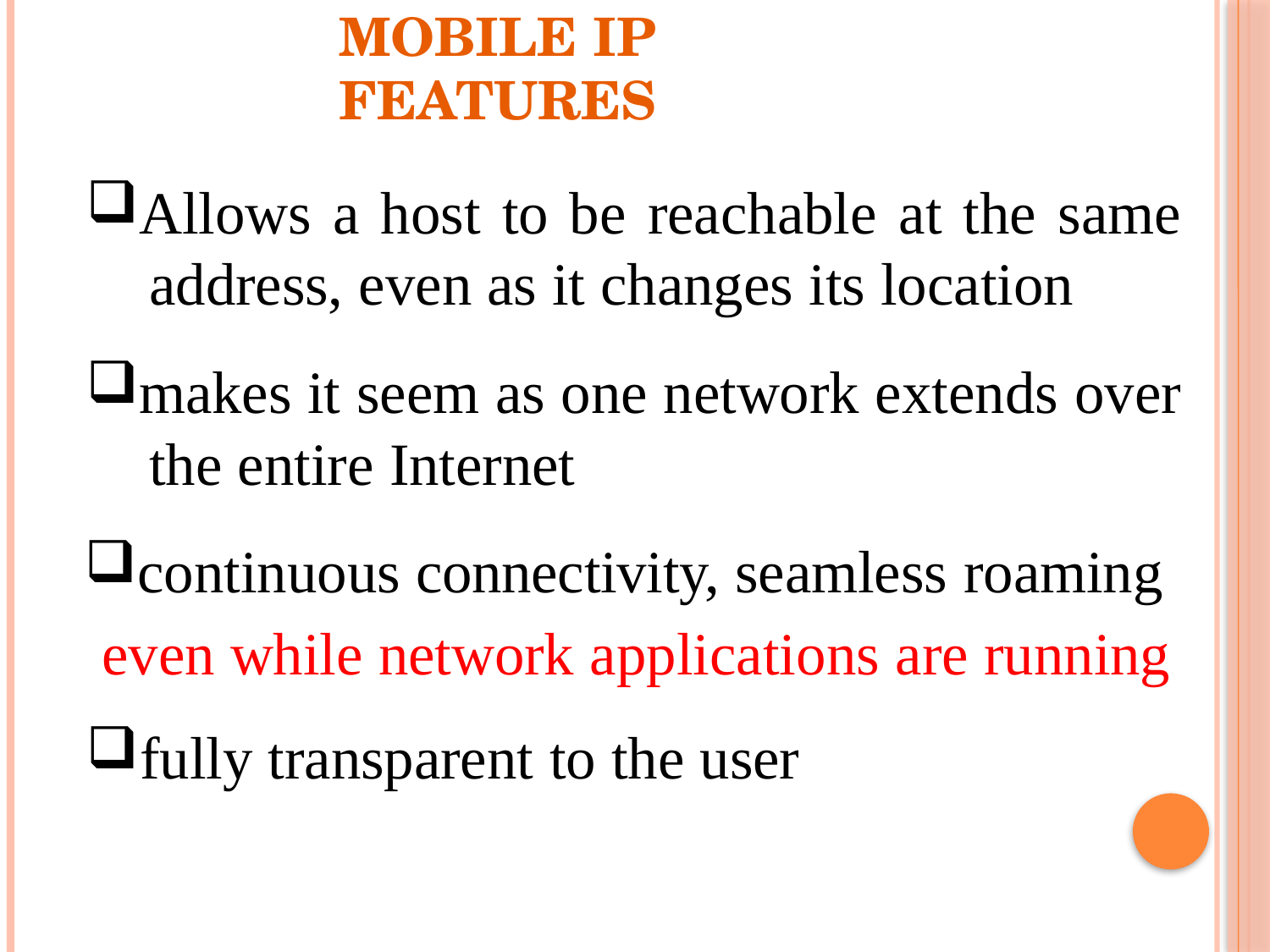

# Mobile IP Features
Allows a host to be reachable at the same  address, even as it changes its location
makes it seem as one network extends over  the entire Internet
continuous connectivity, seamless roaming  even while network applications are running
fully transparent to the user
15